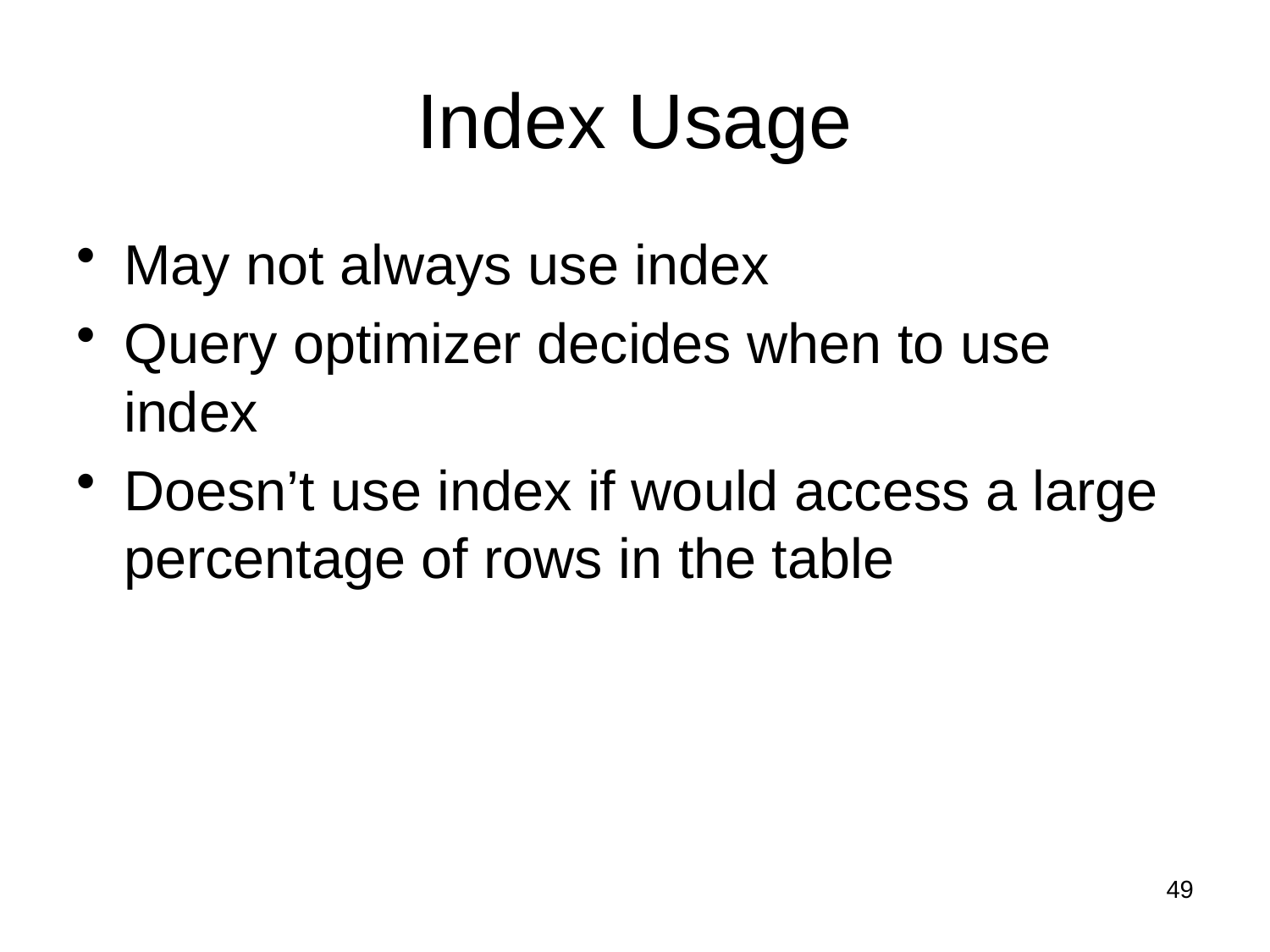

# Index Usage
May not always use index
Query optimizer decides when to use index
Doesn’t use index if would access a large percentage of rows in the table
49